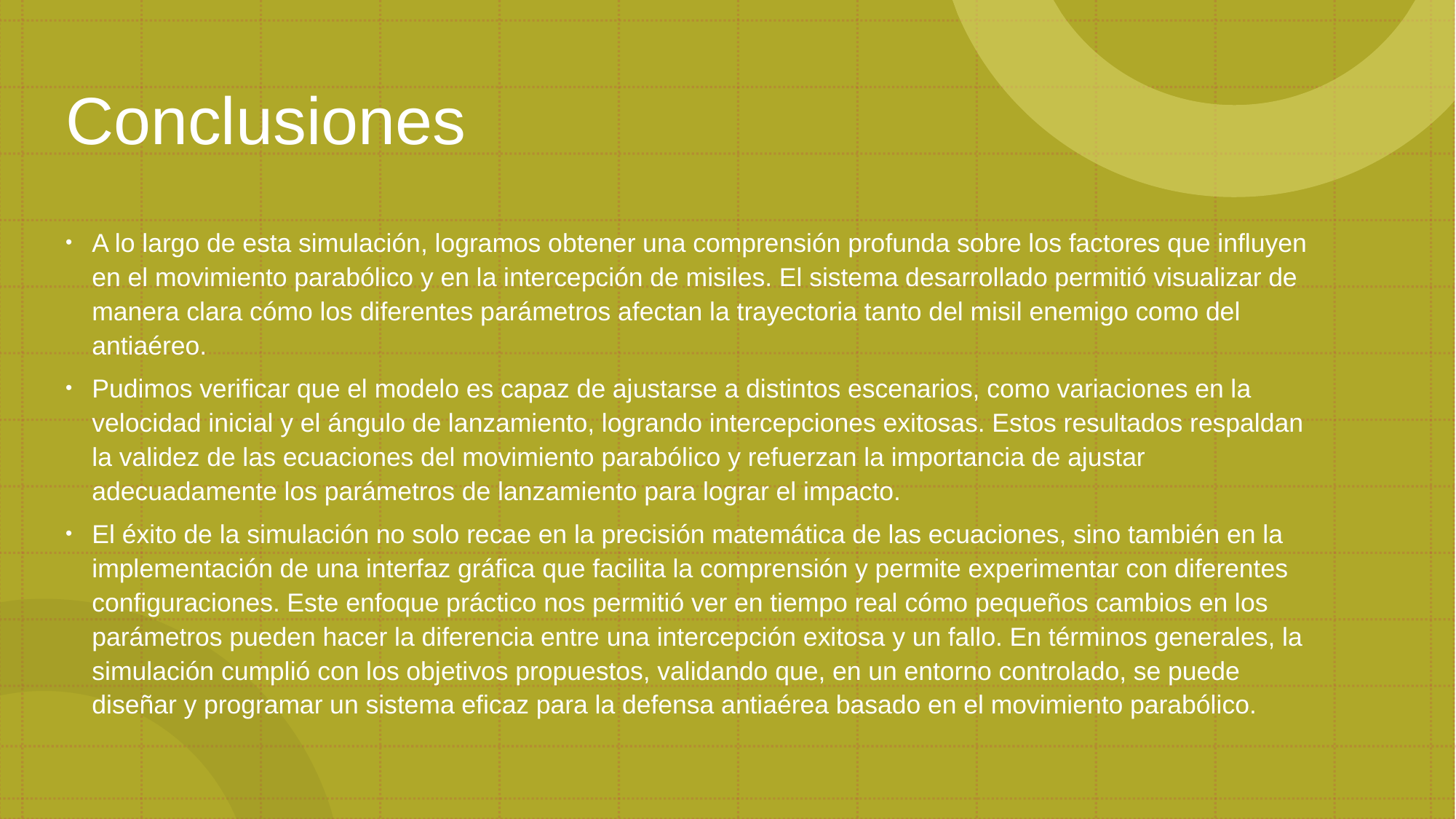

# Conclusiones
A lo largo de esta simulación, logramos obtener una comprensión profunda sobre los factores que influyen en el movimiento parabólico y en la intercepción de misiles. El sistema desarrollado permitió visualizar de manera clara cómo los diferentes parámetros afectan la trayectoria tanto del misil enemigo como del antiaéreo.
Pudimos verificar que el modelo es capaz de ajustarse a distintos escenarios, como variaciones en la velocidad inicial y el ángulo de lanzamiento, logrando intercepciones exitosas. Estos resultados respaldan la validez de las ecuaciones del movimiento parabólico y refuerzan la importancia de ajustar adecuadamente los parámetros de lanzamiento para lograr el impacto.
El éxito de la simulación no solo recae en la precisión matemática de las ecuaciones, sino también en la implementación de una interfaz gráfica que facilita la comprensión y permite experimentar con diferentes configuraciones. Este enfoque práctico nos permitió ver en tiempo real cómo pequeños cambios en los parámetros pueden hacer la diferencia entre una intercepción exitosa y un fallo. En términos generales, la simulación cumplió con los objetivos propuestos, validando que, en un entorno controlado, se puede diseñar y programar un sistema eficaz para la defensa antiaérea basado en el movimiento parabólico.